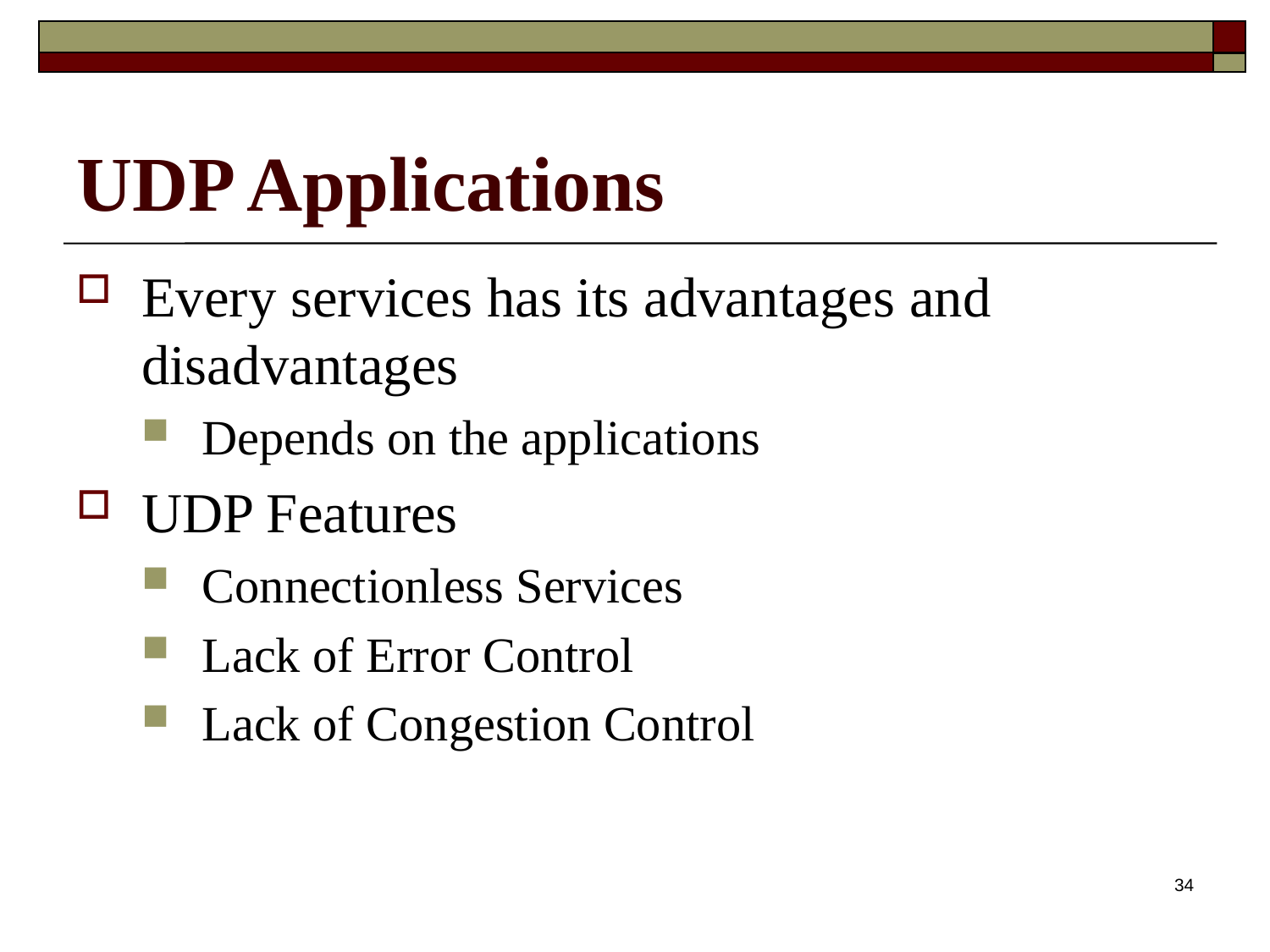

# UDP Applications
Every services has its advantages and disadvantages
Depends on the applications
UDP Features
Connectionless Services
Lack of Error Control
Lack of Congestion Control
34